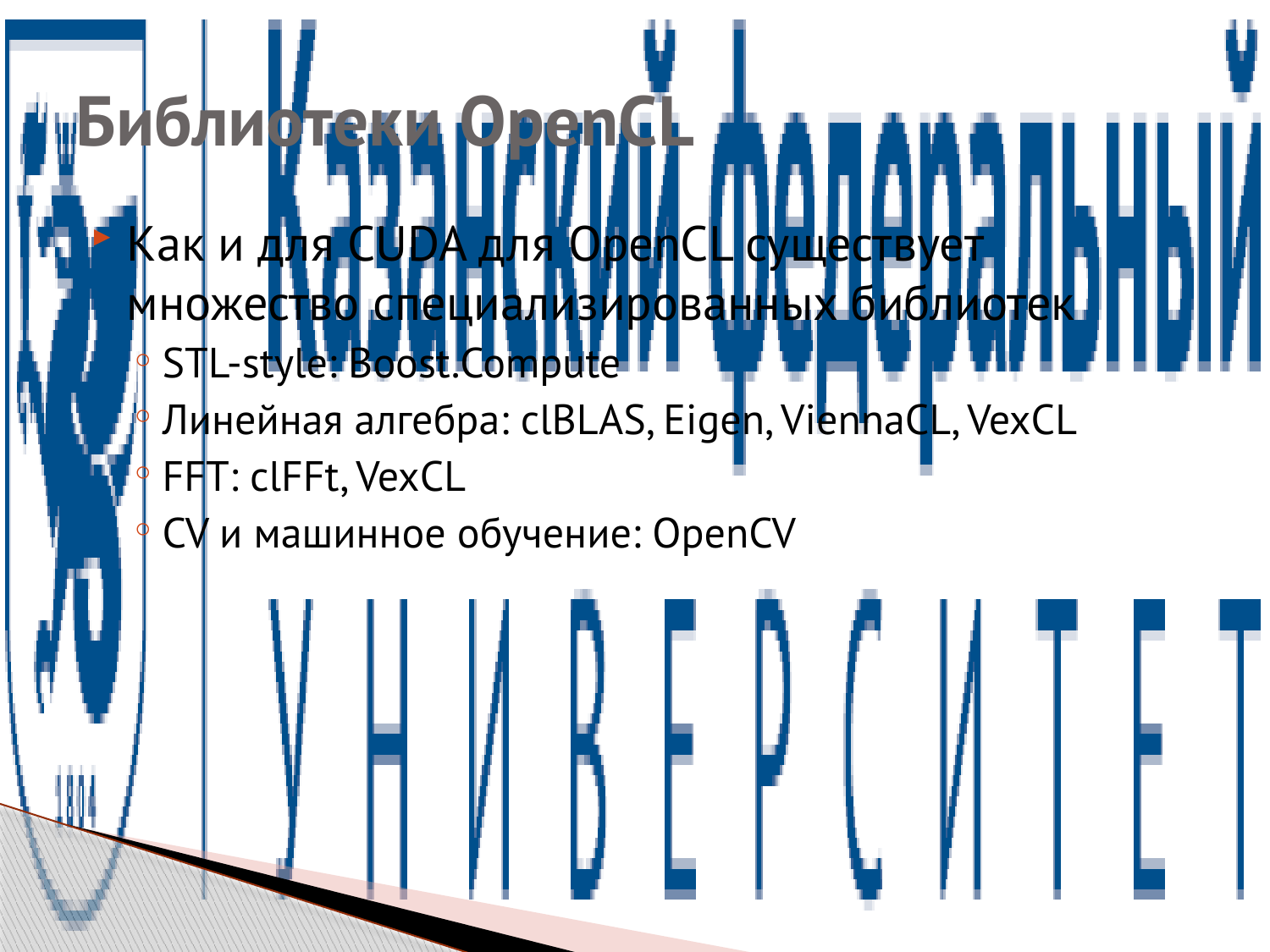

# Библиотеки OpenCL
Как и для CUDA для OpenCL существует множество специализированных библиотек
STL-style: Boost.Compute
Линейная алгебра: clBLAS, Eigen, ViennaCL, VexCL
FFT: clFFt, VexCL
CV и машинное обучение: OpenCV